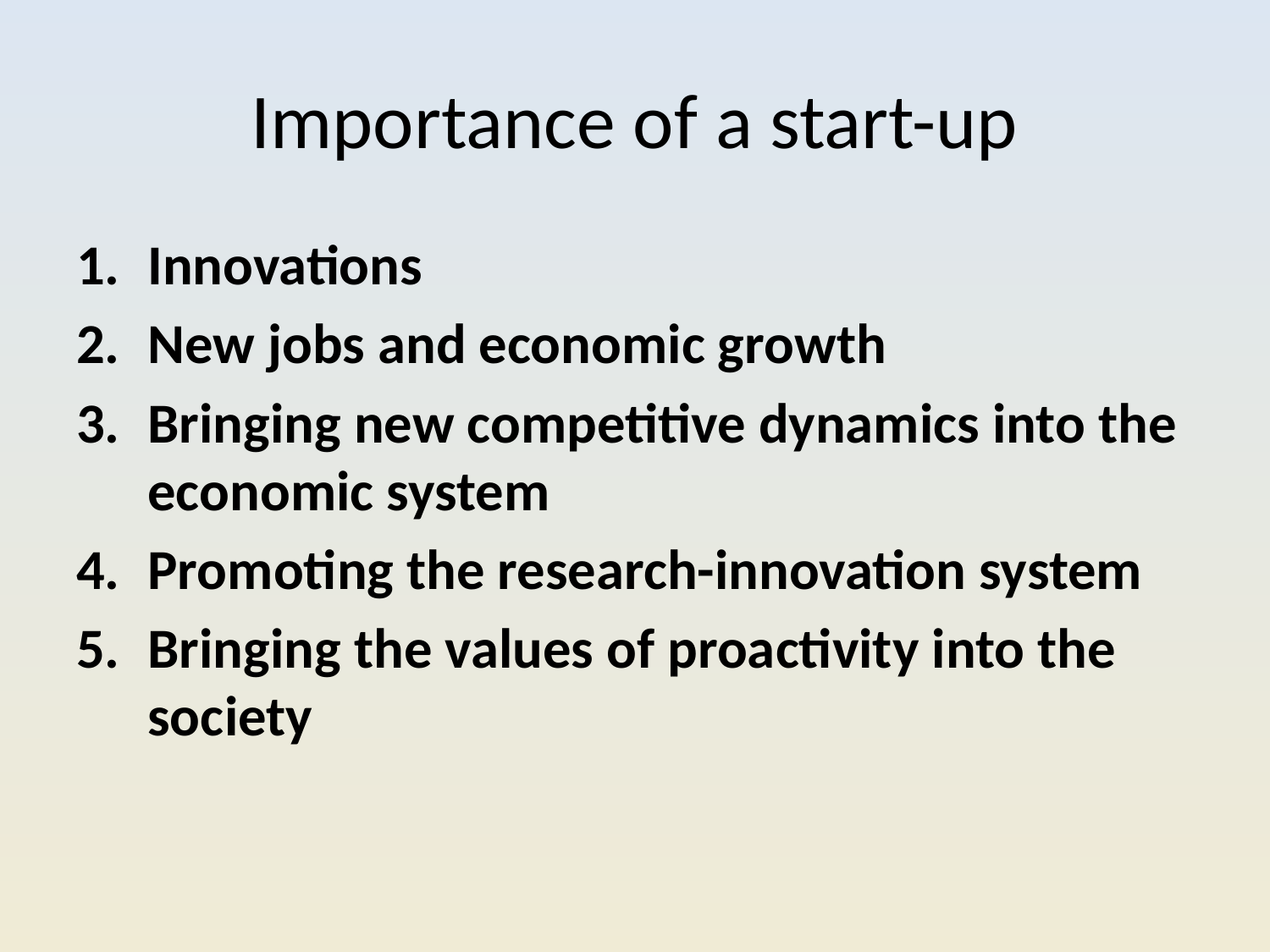

# Importance of a start-up
Innovations
New jobs and economic growth
Bringing new competitive dynamics into the economic system
Promoting the research-innovation system
Bringing the values of proactivity into the society